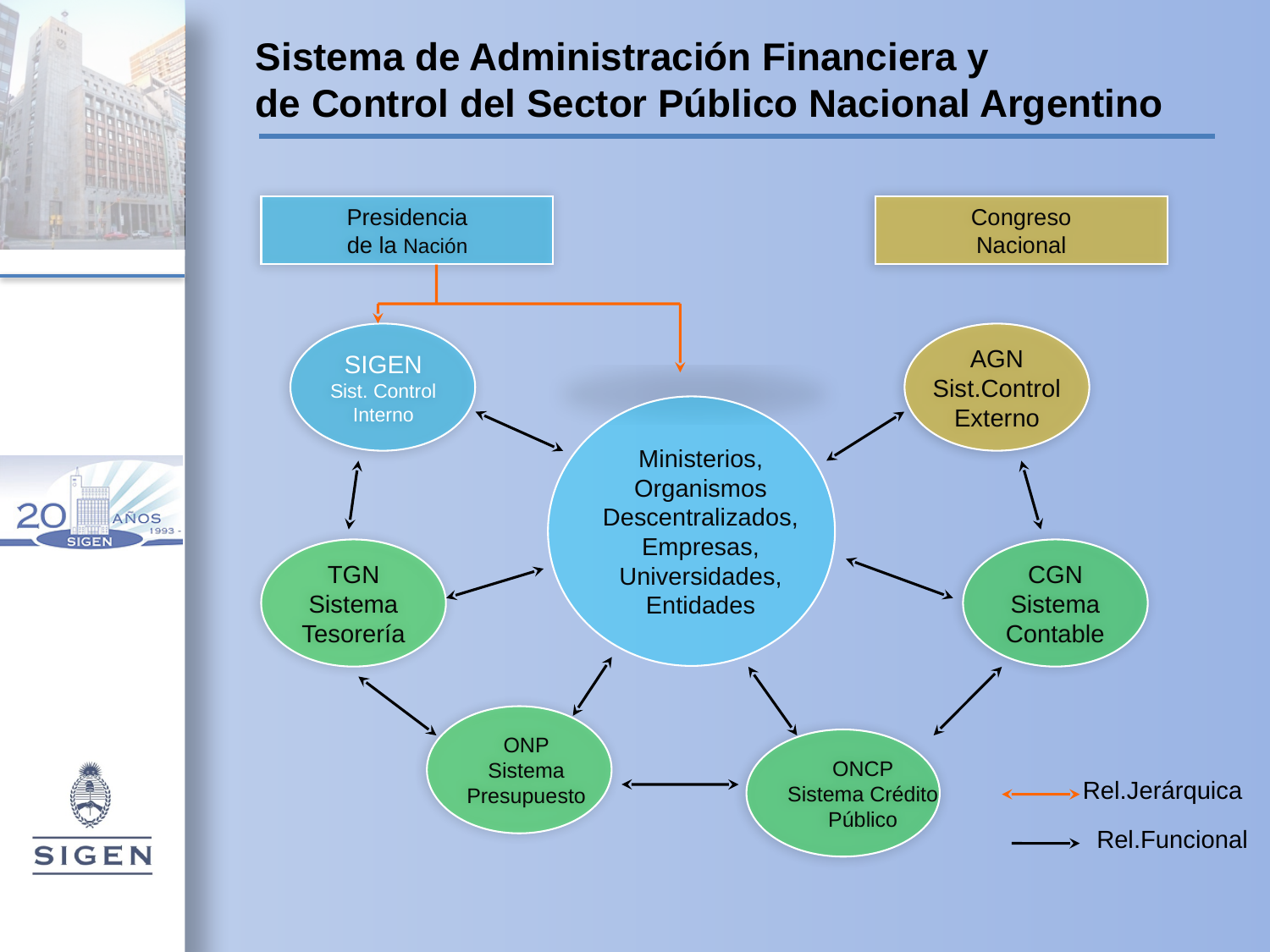

Sistema de Administración Financiera y
de Control del Sector Público Nacional Argentino
Presidencia
de la Nación
Congreso
Nacional

SIGEN
Sist. Control
Interno
AGN
Sist.Control
Externo
Ministerios,
Organismos
Descentralizados,
Empresas,
Universidades,
Entidades

TGN
Sistema
Tesorería
CGN
Sistema
Contable

ONP
Sistema
Presupuesto
ONCP
Sistema Crédito
Público
Rel.Jerárquica

Rel.Funcional